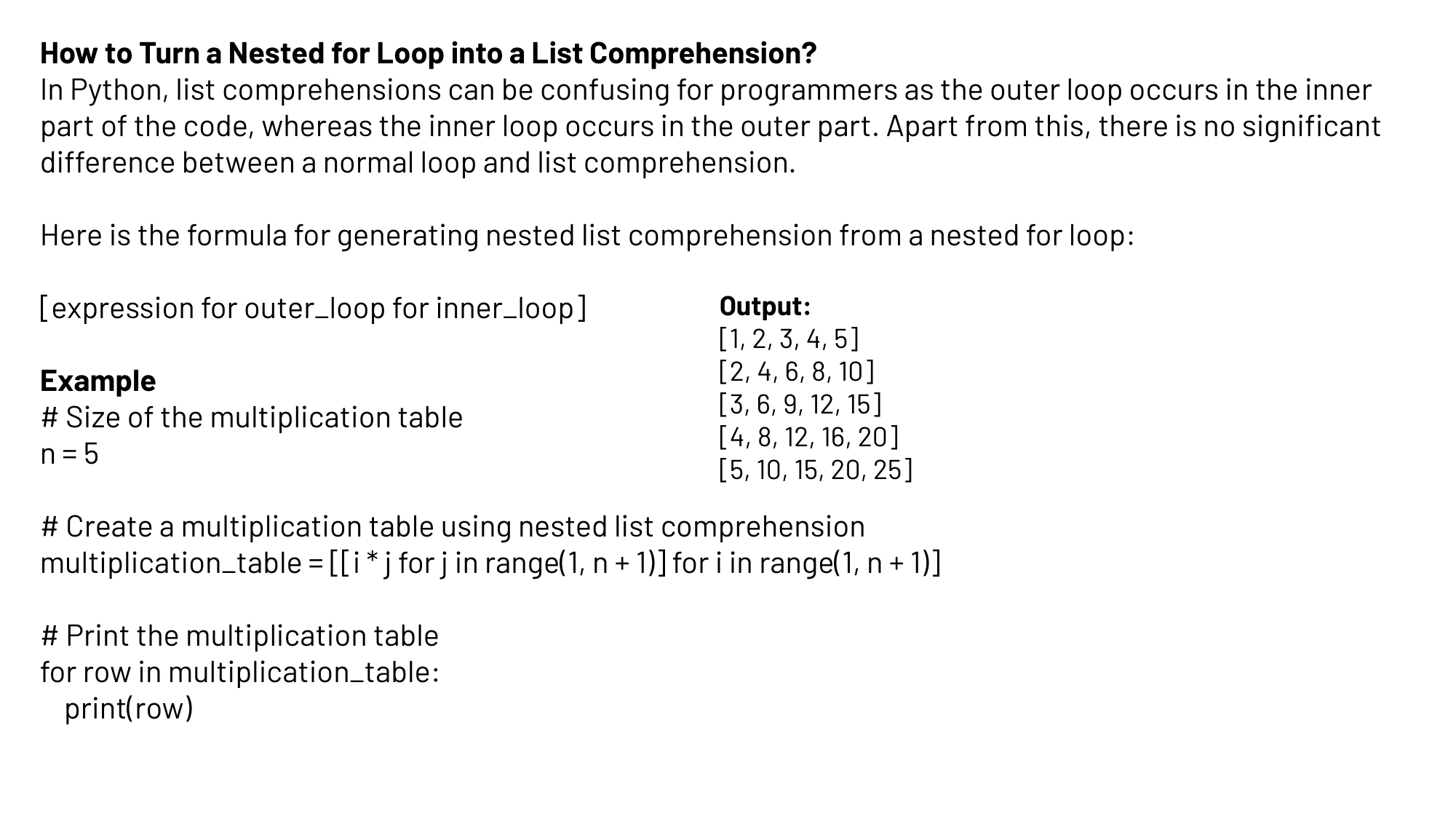

How to Turn a Nested for Loop into a List Comprehension?
In Python, list comprehensions can be confusing for programmers as the outer loop occurs in the inner part of the code, whereas the inner loop occurs in the outer part. Apart from this, there is no significant difference between a normal loop and list comprehension.

Here is the formula for generating nested list comprehension from a nested for loop:

[expression for outer_loop for inner_loop]

Example
# Size of the multiplication table
n = 5

# Create a multiplication table using nested list comprehension
multiplication_table = [[i * j for j in range(1, n + 1)] for i in range(1, n + 1)]

# Print the multiplication table
for row in multiplication_table:
    print(row)

Output:
[1, 2, 3, 4, 5]
[2, 4, 6, 8, 10]
[3, 6, 9, 12, 15]
[4, 8, 12, 16, 20]
[5, 10, 15, 20, 25]